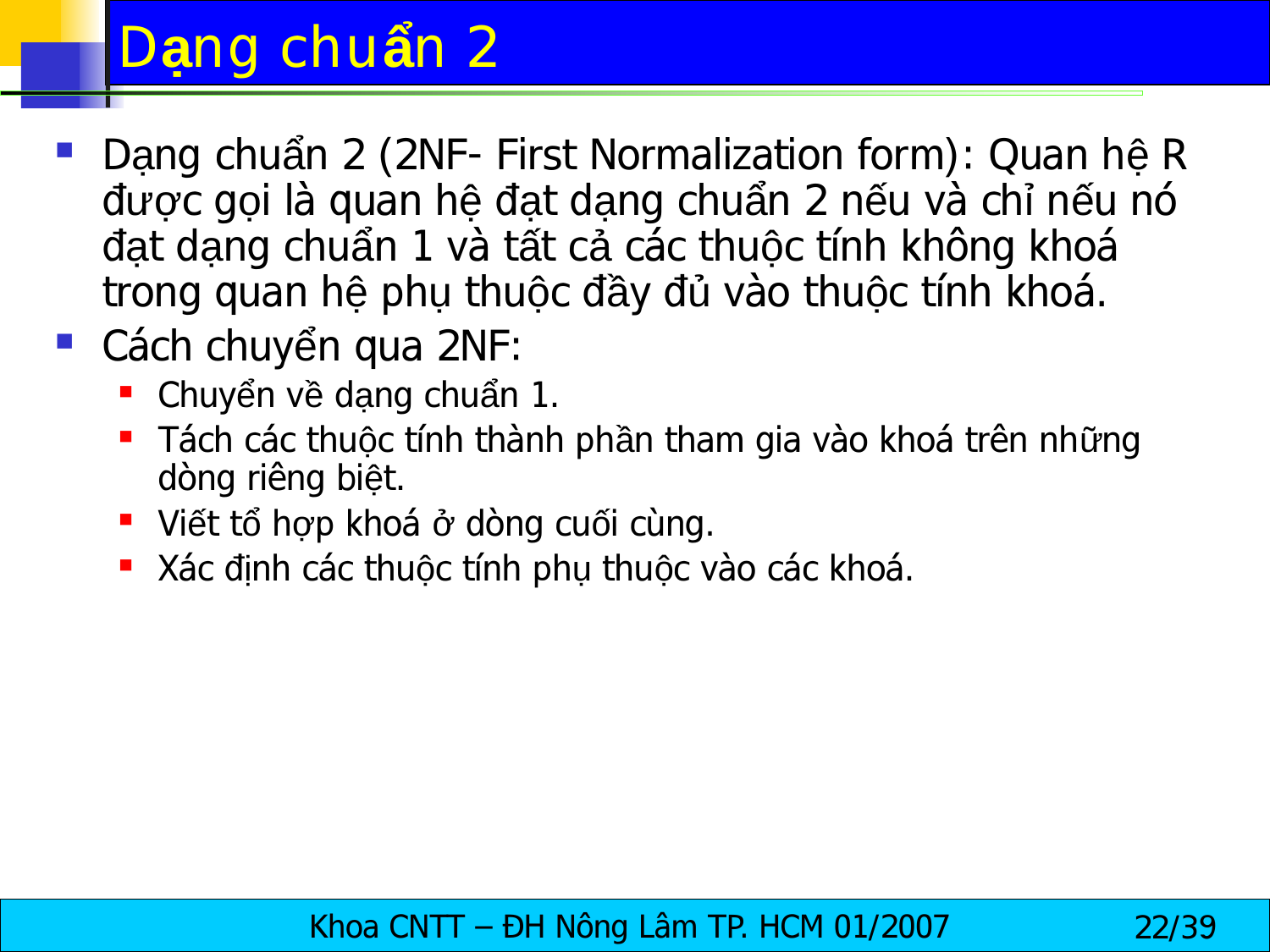

# Dạng chuẩn 2
Dạng chuẩn 2 (2NF- First Normalization form): Quan hệ R được gọi là quan hệ đạt dạng chuẩn 2 nếu và chỉ nếu nó đạt dạng chuẩn 1 và tất cả các thuộc tính không khoá trong quan hệ phụ thuộc đầy đủ vào thuộc tính khoá.
Cách chuyển qua 2NF:
Chuyển về dạng chuẩn 1.
Tách các thuộc tính thành phần tham gia vào khoá trên những dòng riêng biệt.
Viết tổ hợp khoá ở dòng cuối cùng.
Xác định các thuộc tính phụ thuộc vào các khoá.